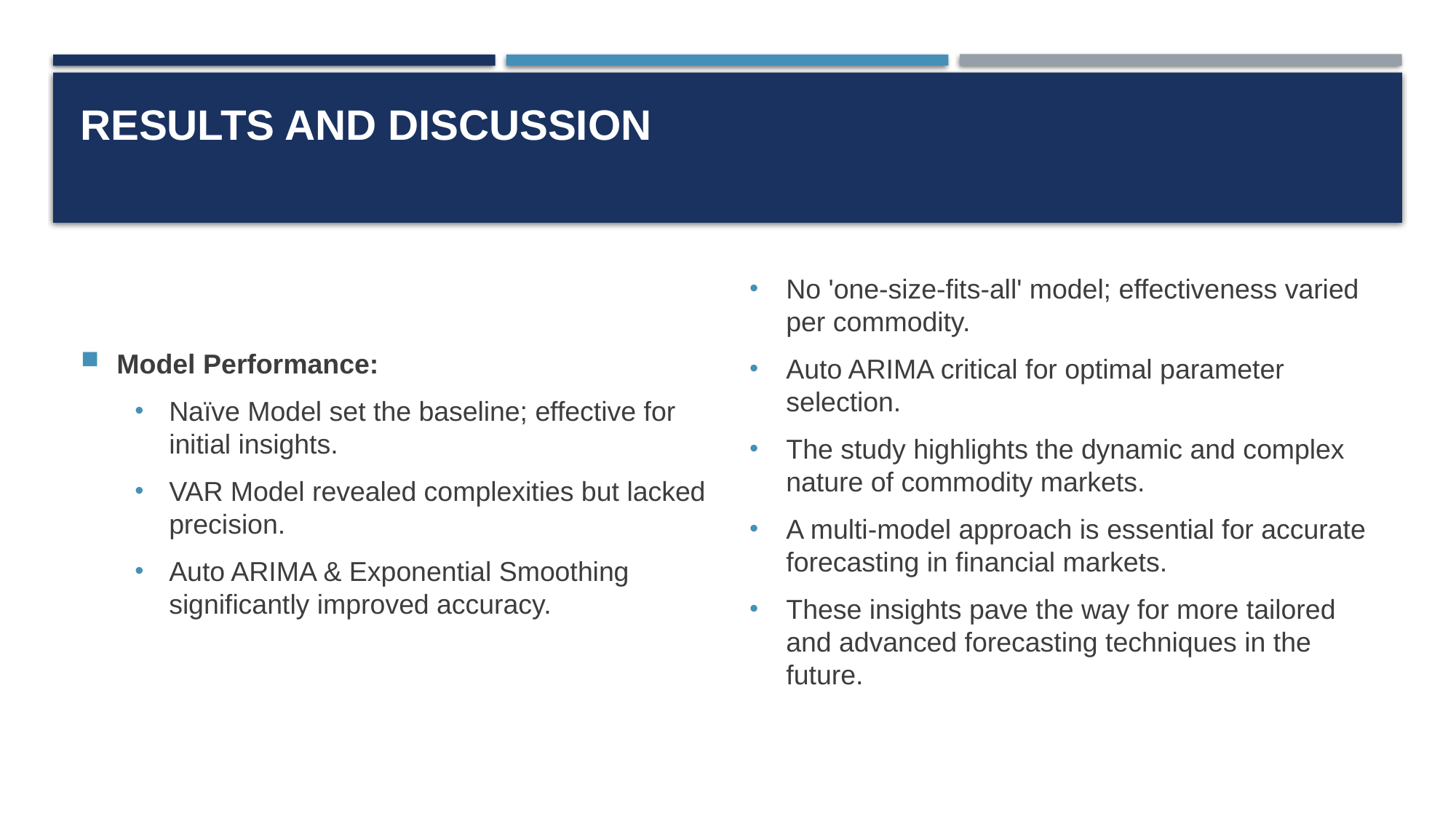

# Results and Discussion
Model Performance:
Naïve Model set the baseline; effective for initial insights.
VAR Model revealed complexities but lacked precision.
Auto ARIMA & Exponential Smoothing significantly improved accuracy.
No 'one-size-fits-all' model; effectiveness varied per commodity.
Auto ARIMA critical for optimal parameter selection.
The study highlights the dynamic and complex nature of commodity markets.
A multi-model approach is essential for accurate forecasting in financial markets.
These insights pave the way for more tailored and advanced forecasting techniques in the future.